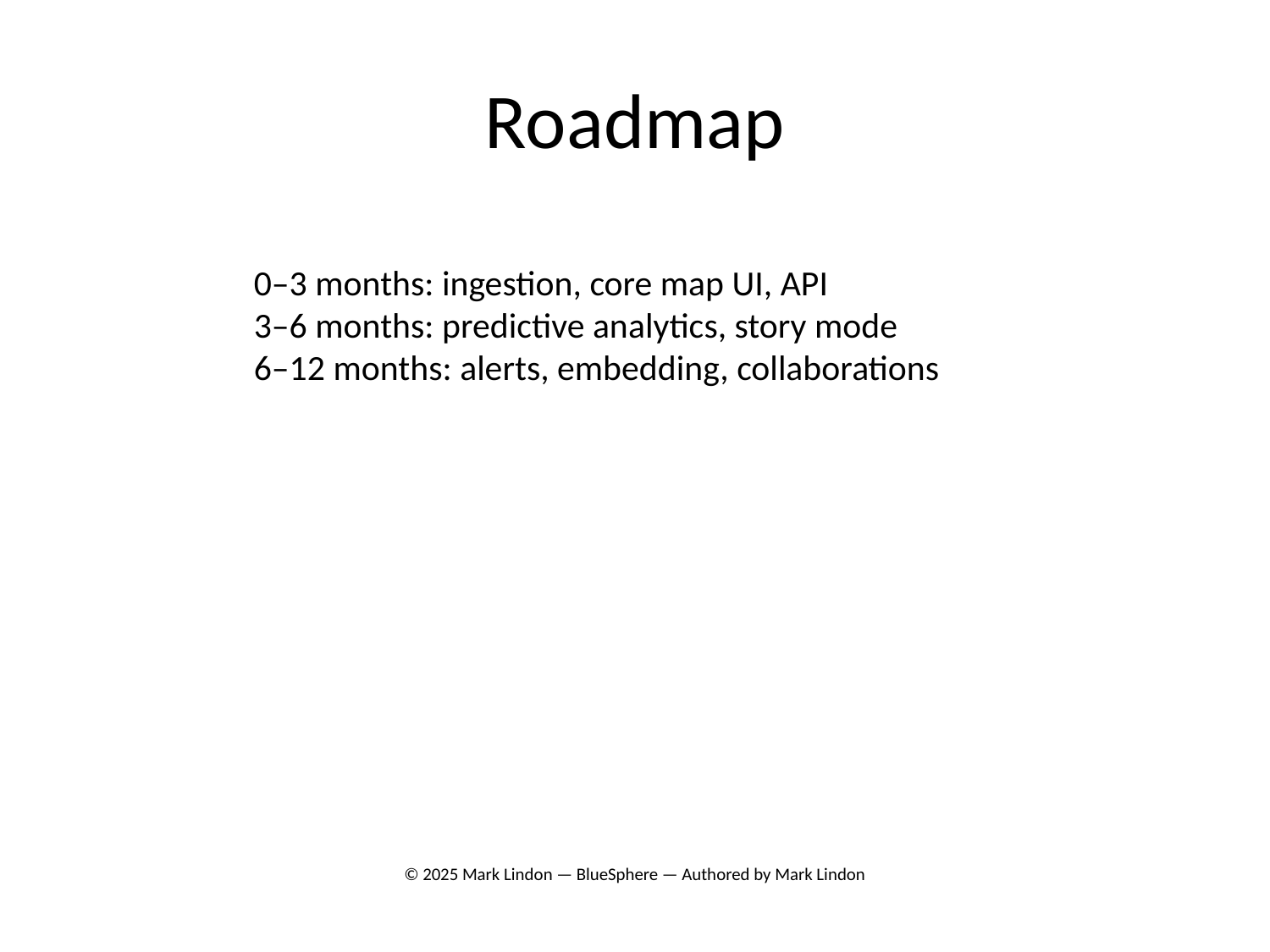

# Roadmap

0–3 months: ingestion, core map UI, API
3–6 months: predictive analytics, story mode
6–12 months: alerts, embedding, collaborations
© 2025 Mark Lindon — BlueSphere — Authored by Mark Lindon